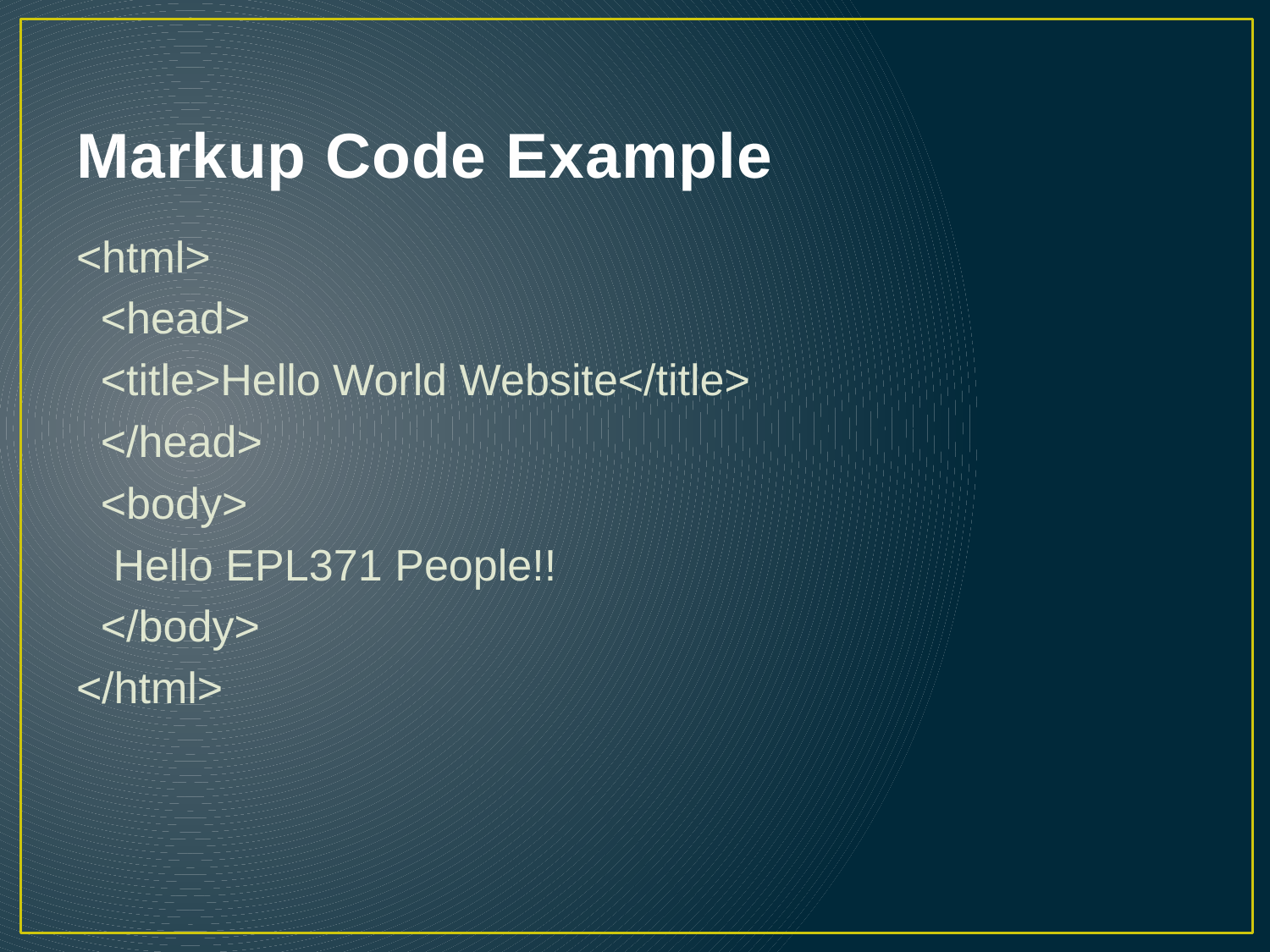

# Markup Code Example
<html>
  <head>
  <title>Hello World Website</title>
  </head>
  <body>
   Hello EPL371 People!!
  </body>
</html>